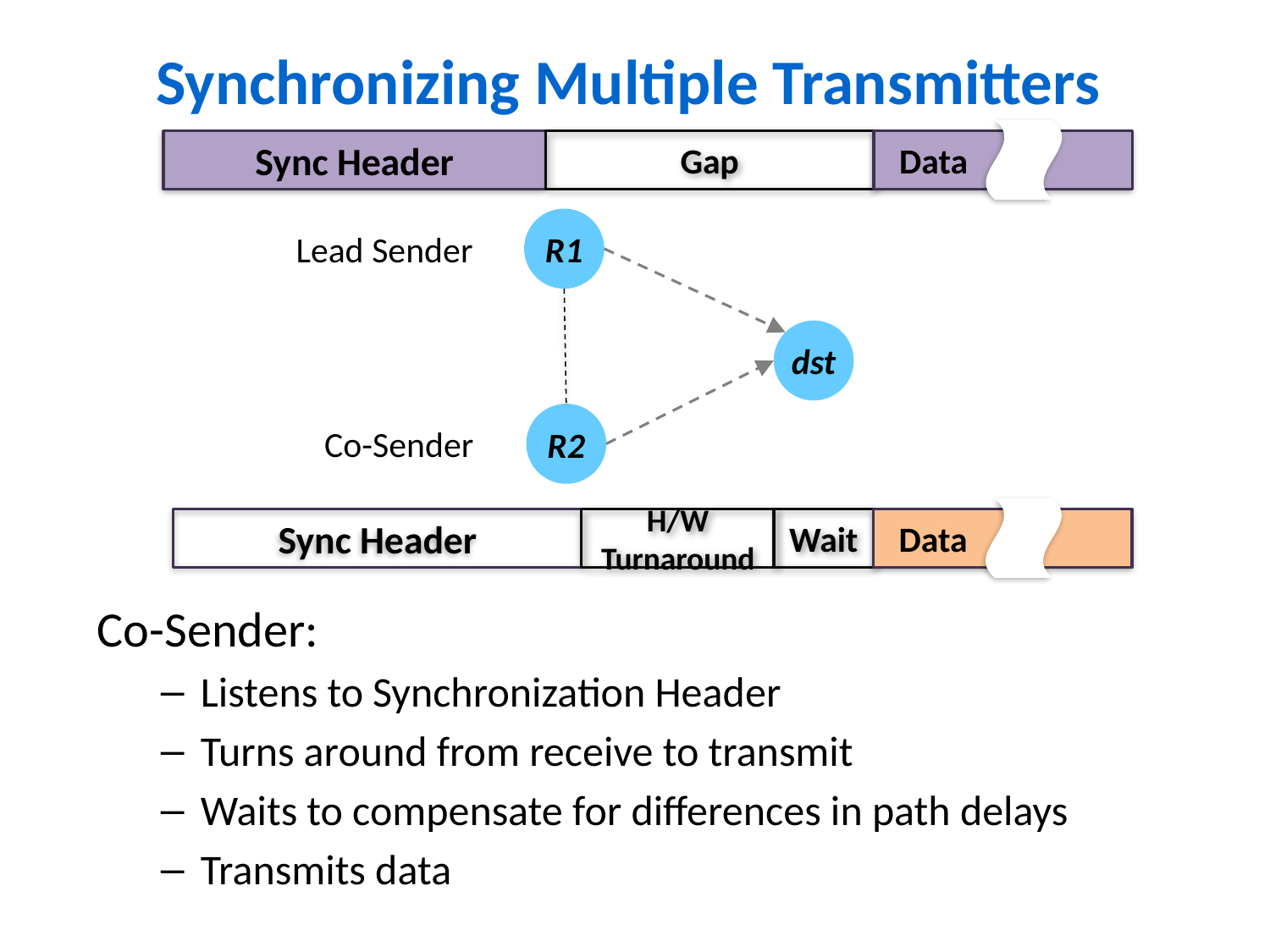

# Synchronizing Multiple Transmitters

Sync Header
Gap
Data
R1
Lead Sender
dst
R2
Co-Sender

Sync Header
H/W Turnaround
Wait
Data
Co-Sender:
Listens to Synchronization Header
Turns around from receive to transmit
Waits to compensate for differences in path delays
Transmits data